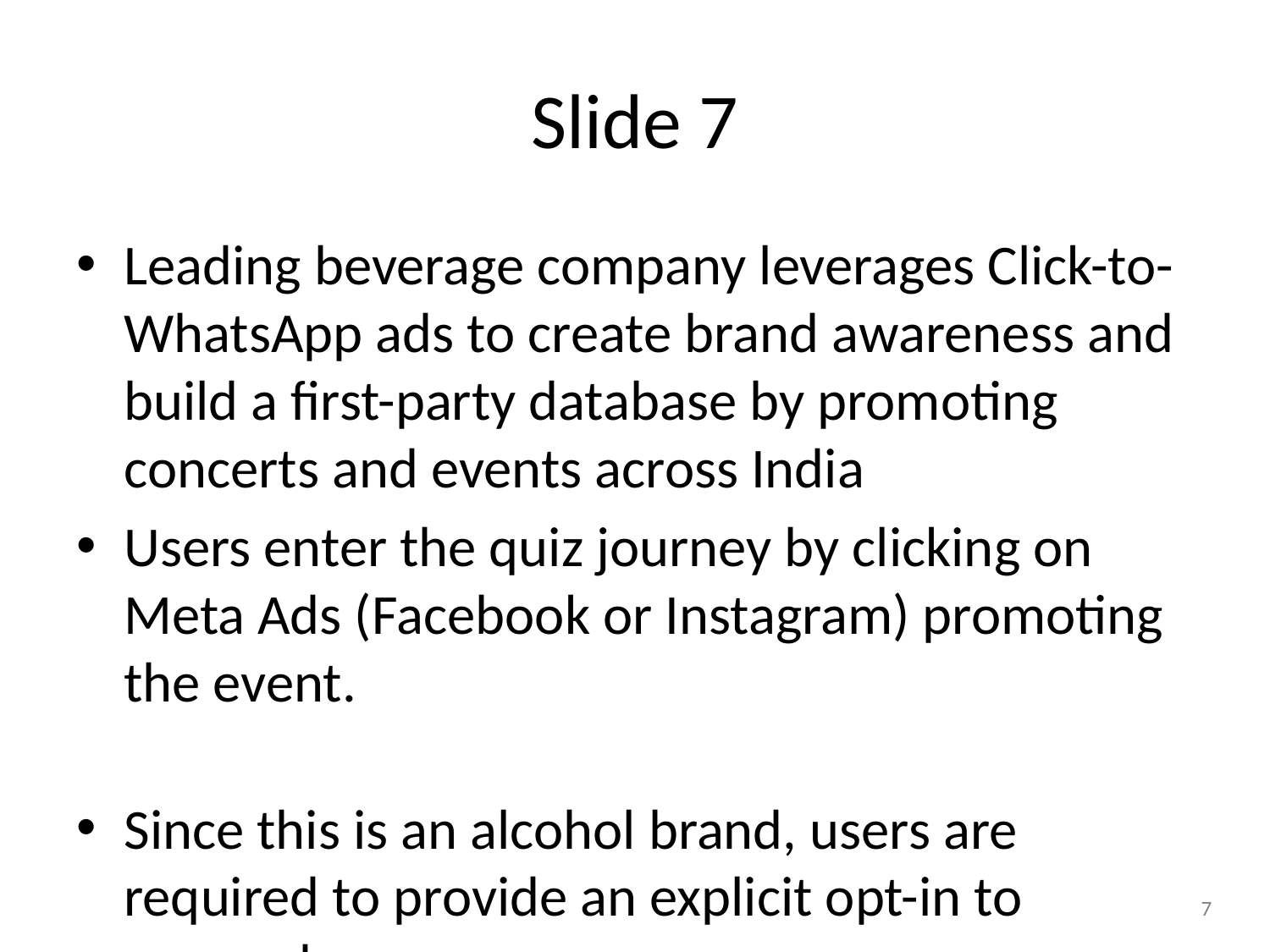

# Slide 7
Leading beverage company leverages Click-to-WhatsApp ads to create brand awareness and build a first-party database by promoting concerts and events across India
Users enter the quiz journey by clicking on Meta Ads (Facebook or Instagram) promoting the event.
Since this is an alcohol brand, users are required to provide an explicit opt-in to proceed.
Once in the WhatsApp chat, users can:
Select their preferred concert city and date
Answer a short quiz related to the event for a chance to win free concert passes
The top 5 participants were selected and contacted via WhatsApp.

Customer Facing
7